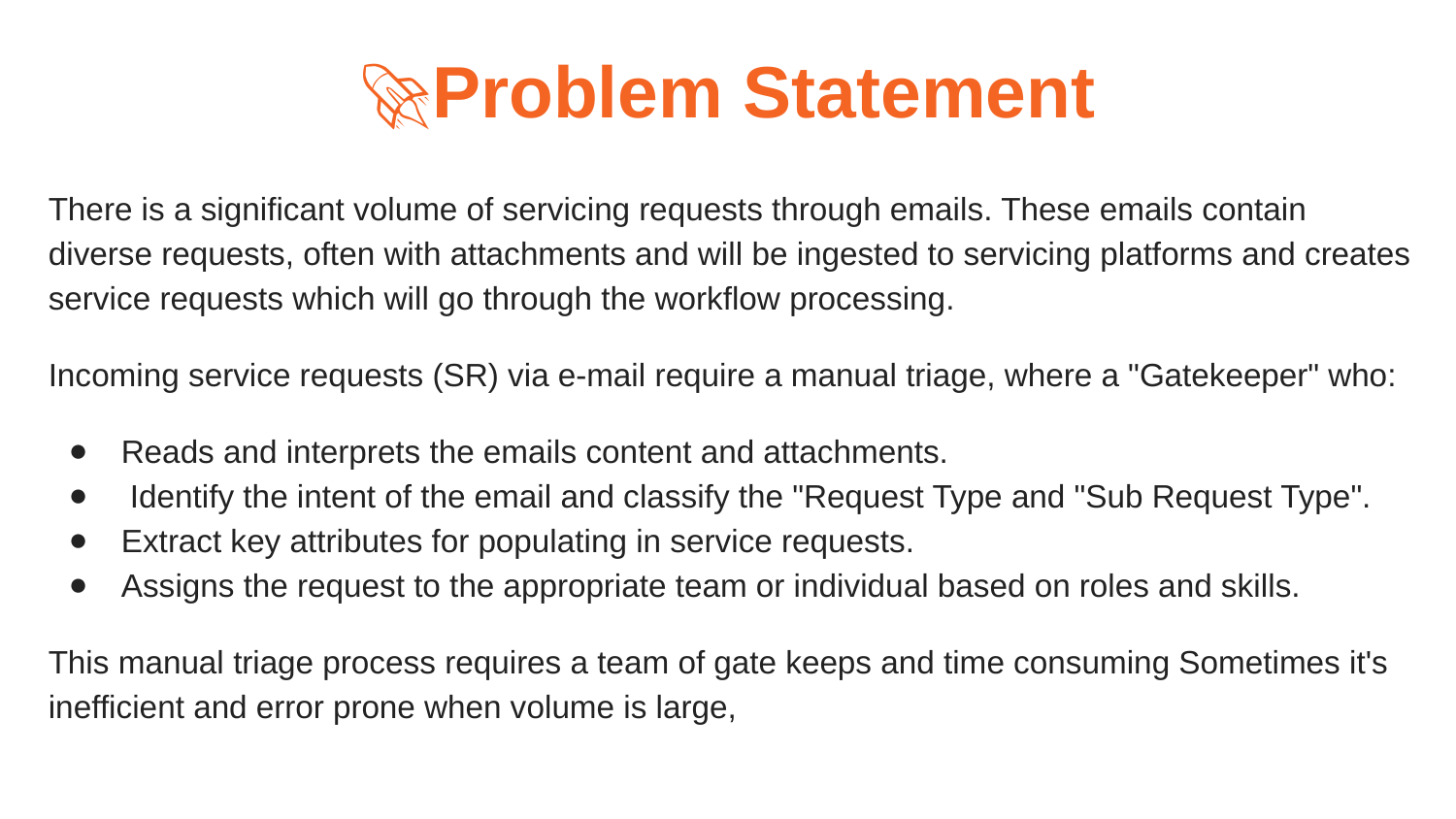

🚀Problem Statement
There is a significant volume of servicing requests through emails. These emails contain diverse requests, often with attachments and will be ingested to servicing platforms and creates service requests which will go through the workflow processing.
Incoming service requests (SR) via e-mail require a manual triage, where a "Gatekeeper" who:
Reads and interprets the emails content and attachments.
 Identify the intent of the email and classify the "Request Type and "Sub Request Type".
Extract key attributes for populating in service requests.
Assigns the request to the appropriate team or individual based on roles and skills.
This manual triage process requires a team of gate keeps and time consuming Sometimes it's inefficient and error prone when volume is large,